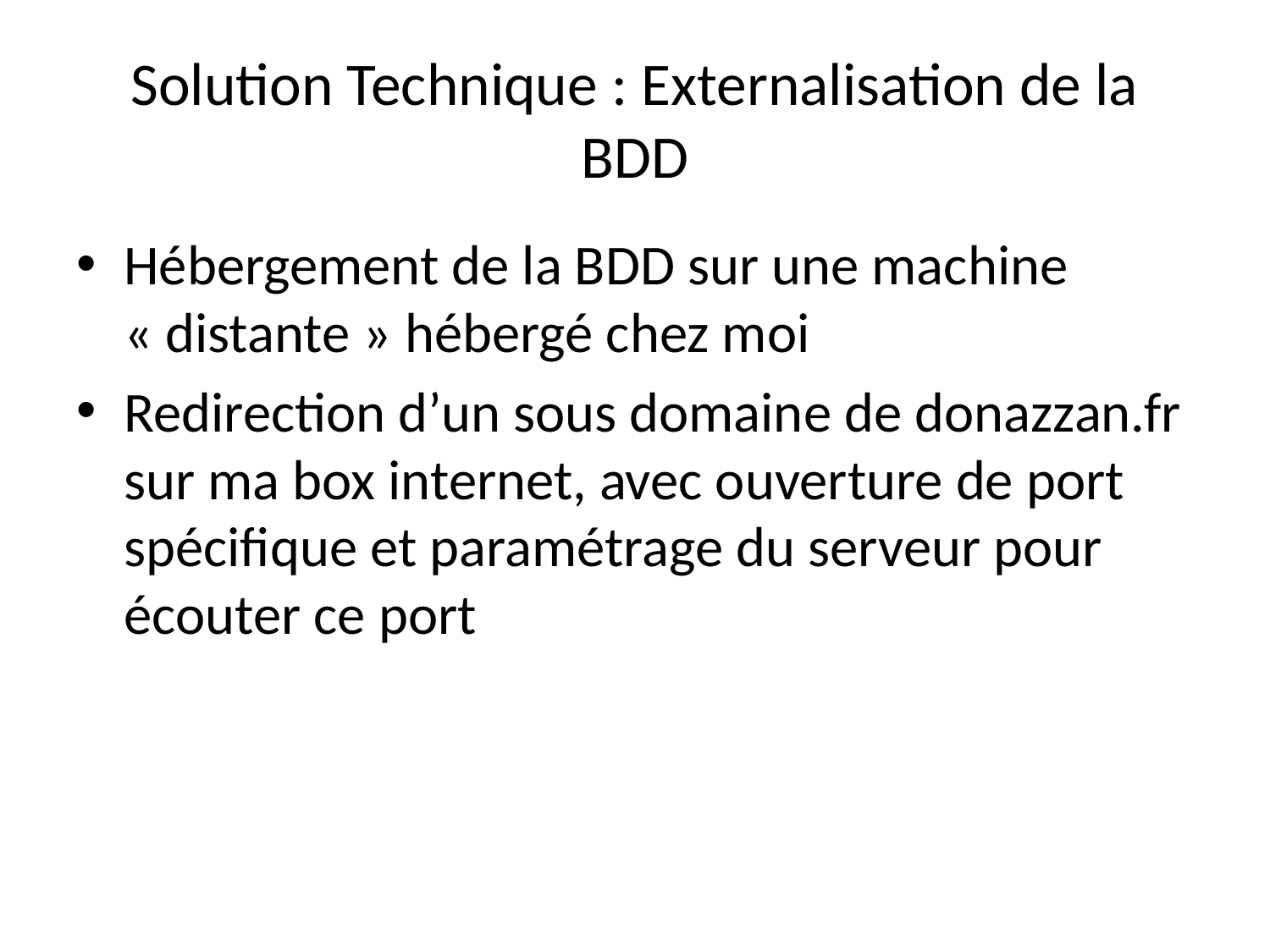

# Solution Technique : Externalisation de la BDD
Hébergement de la BDD sur une machine « distante » hébergé chez moi
Redirection d’un sous domaine de donazzan.fr sur ma box internet, avec ouverture de port spécifique et paramétrage du serveur pour écouter ce port